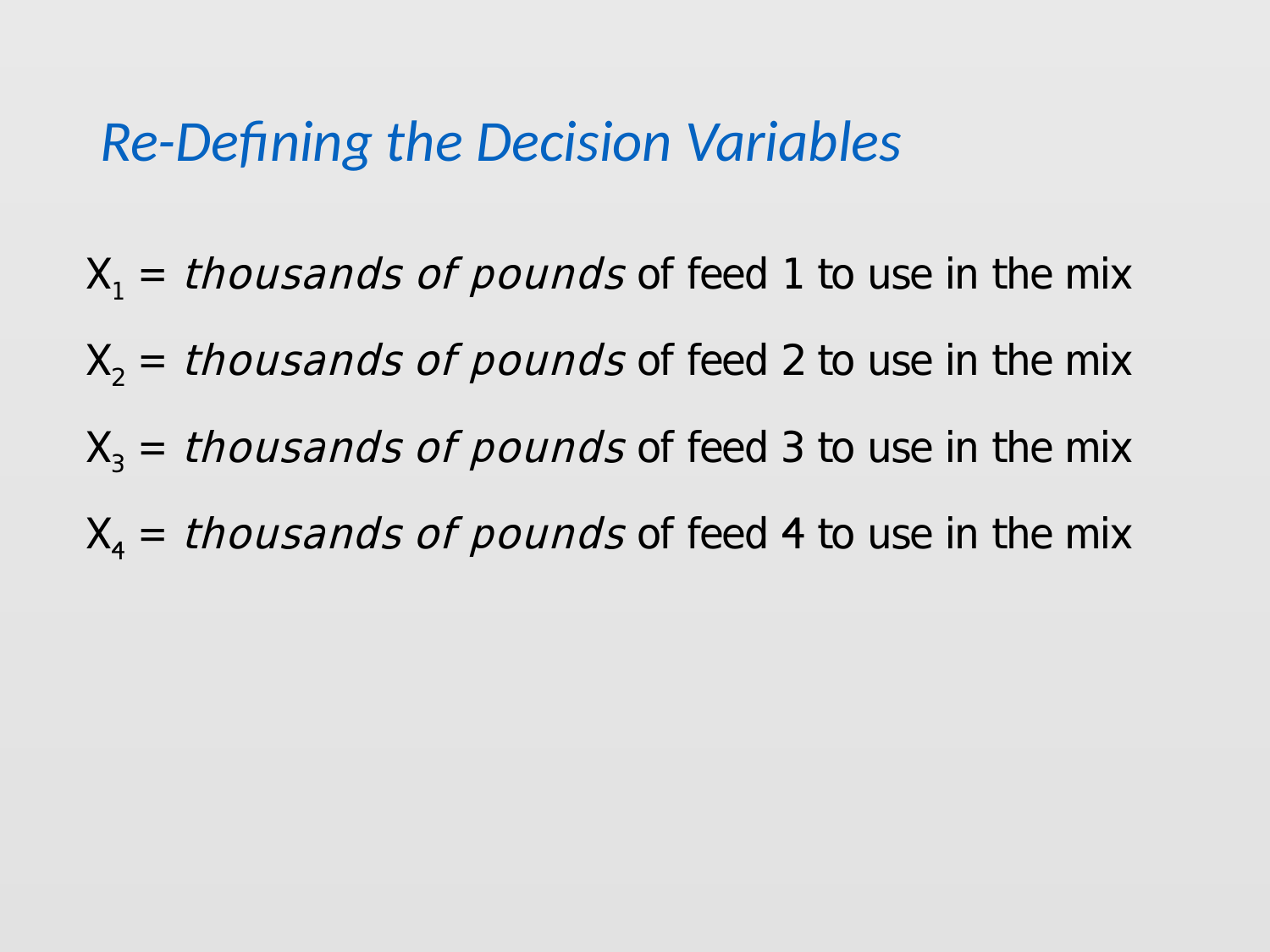

# Re-Defining the Decision Variables
X1 = thousands of pounds of feed 1 to use in the mix
X2 = thousands of pounds of feed 2 to use in the mix
X3 = thousands of pounds of feed 3 to use in the mix
X4 = thousands of pounds of feed 4 to use in the mix